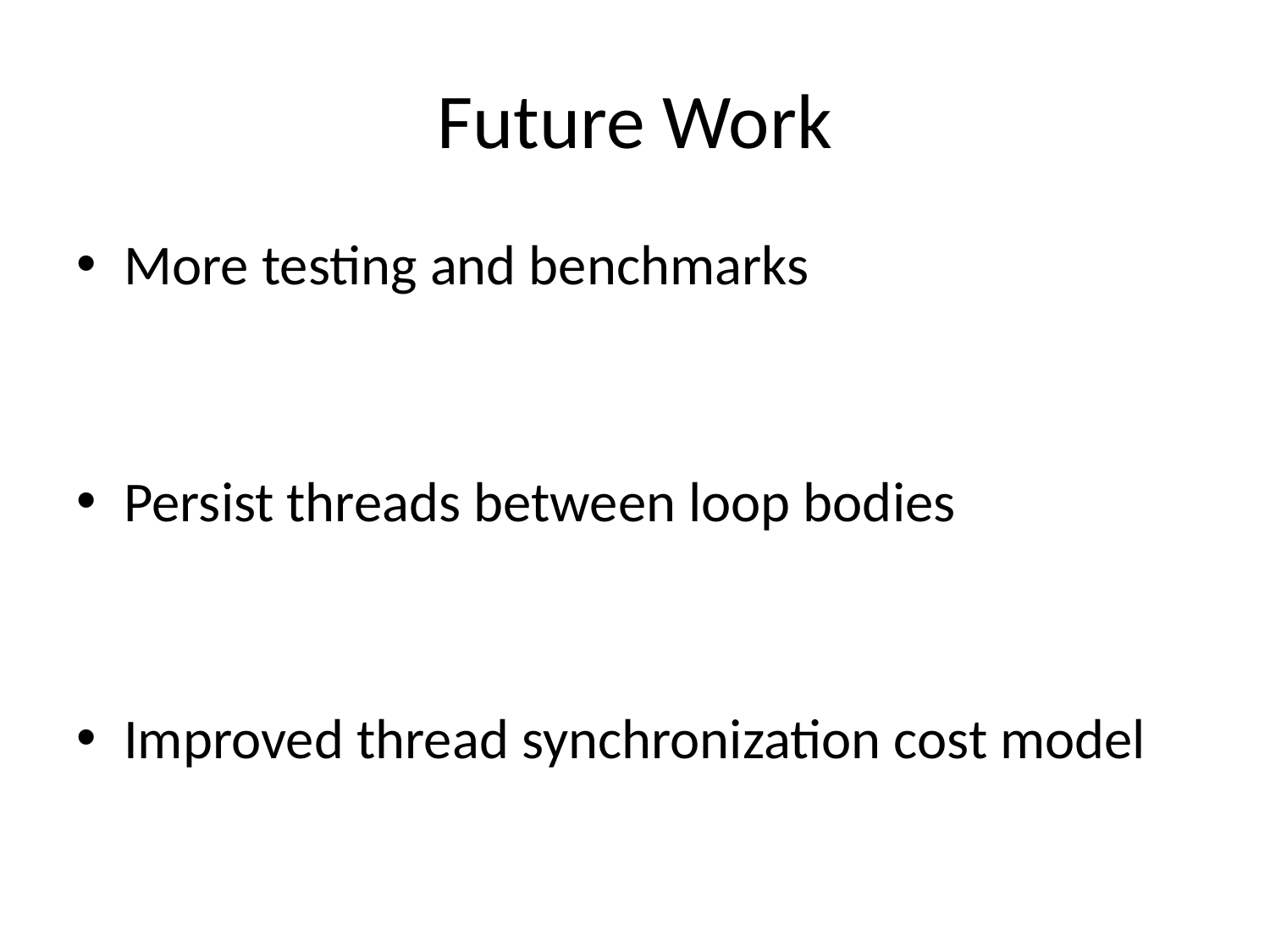

# Future Work
More testing and benchmarks

Persist threads between loop bodies

Improved thread synchronization cost model